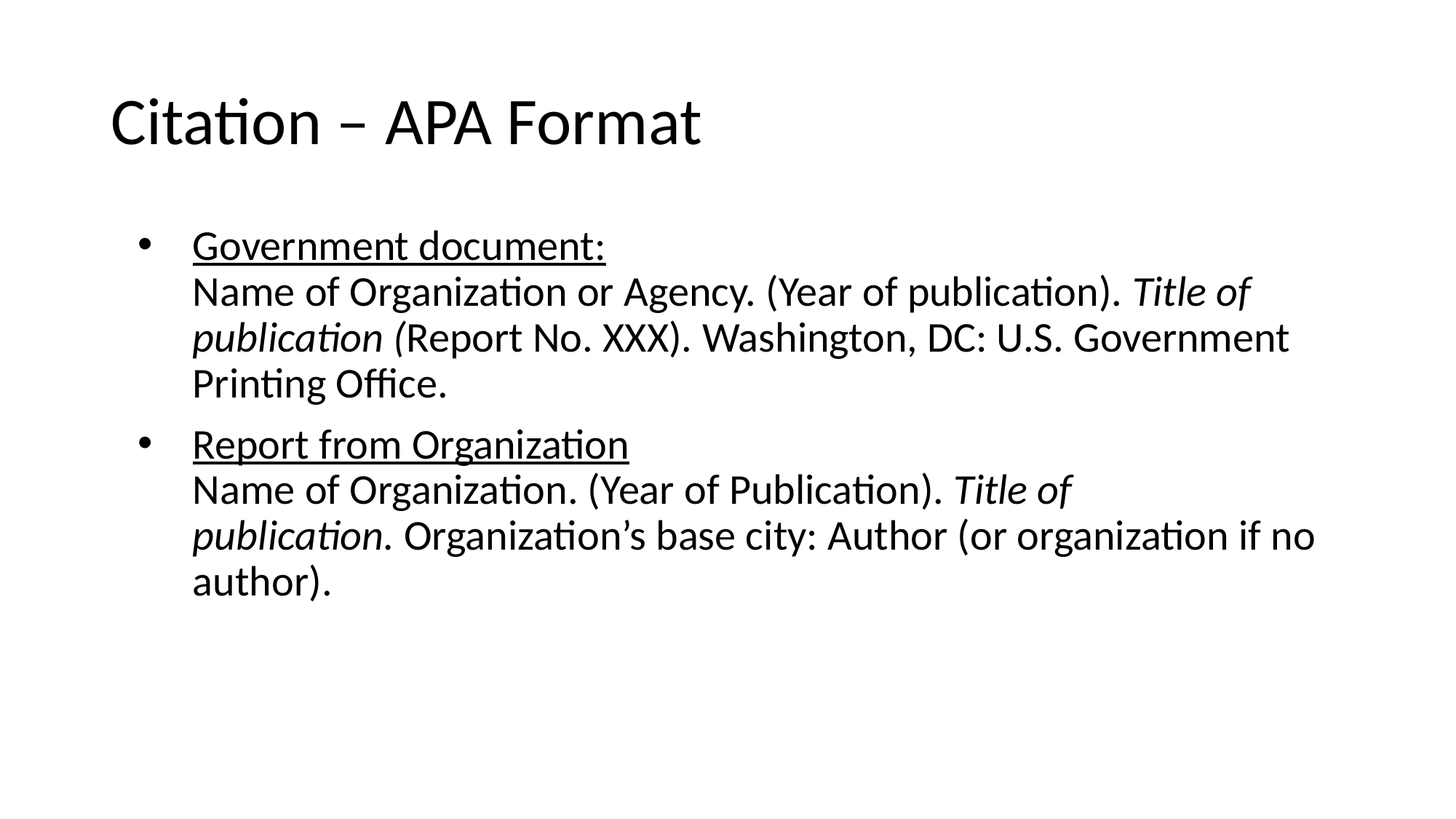

# Citation – APA Format
Government document:
Name of Organization or Agency. (Year of publication). Title of publication (Report No. XXX). Washington, DC: U.S. Government Printing Office.
Report from Organization
Name of Organization. (Year of Publication). Title of publication. Organization’s base city: Author (or organization if no author).